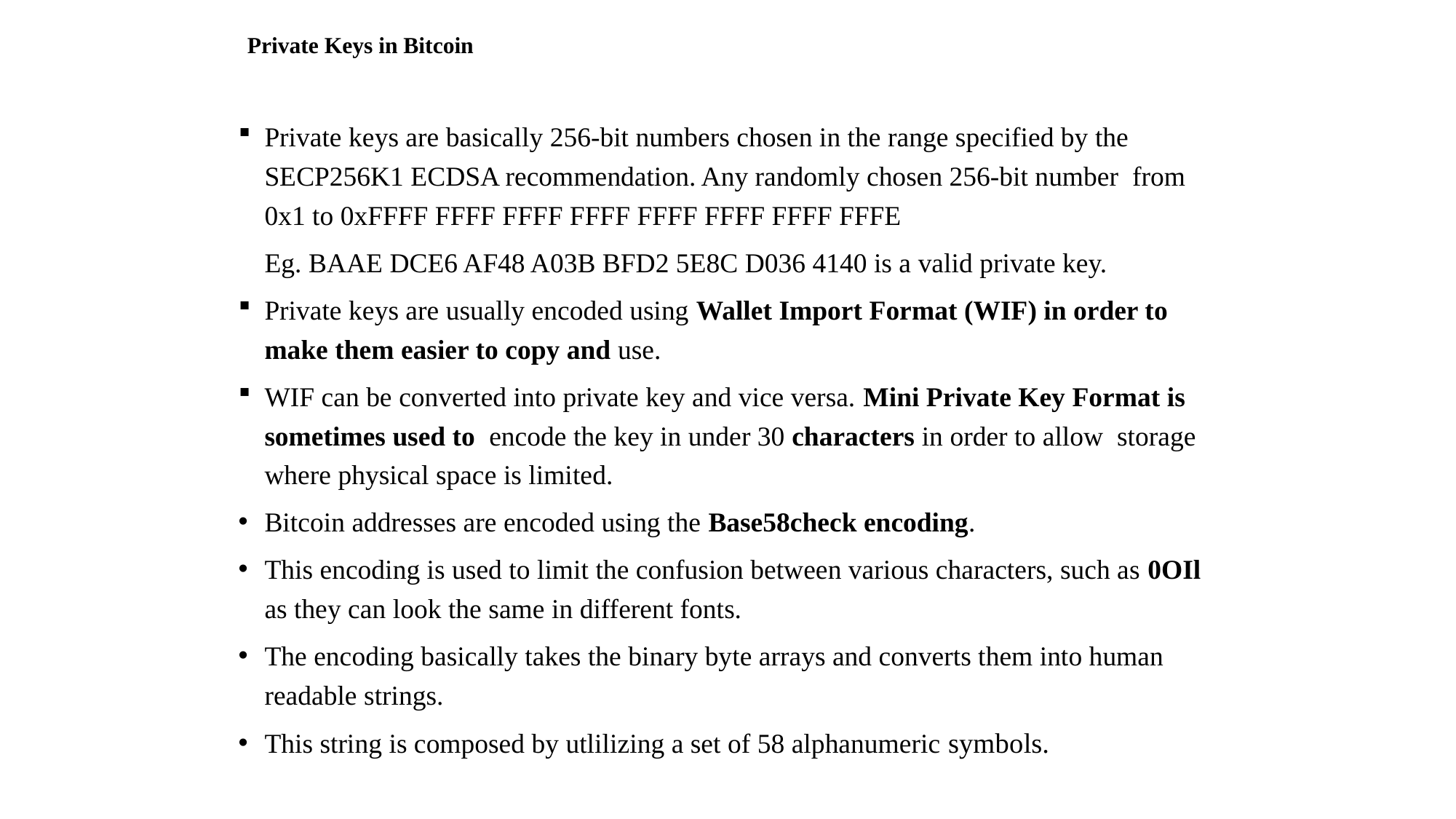

# Private Keys in Bitcoin

Private keys are basically 256-bit numbers chosen in the range specified by the SECP256K1 ECDSA recommendation. Any randomly chosen 256-bit number  from 0x1 to 0xFFFF FFFF FFFF FFFF FFFF FFFF FFFF FFFE
 	Eg. BAAE DCE6 AF48 A03B BFD2 5E8C D036 4140 is a valid private key.
Private keys are usually encoded using Wallet Import Format (WIF) in order to make them easier to copy and use.
WIF can be converted into private key and vice versa. Mini Private Key Format is sometimes used to  encode the key in under 30 characters in order to allow  storage where physical space is limited.
Bitcoin addresses are encoded using the Base58check encoding.
This encoding is used to limit the confusion between various characters, such as 0OIl as they can look the same in different fonts.
The encoding basically takes the binary byte arrays and converts them into human readable strings.
This string is composed by utlilizing a set of 58 alphanumeric symbols.